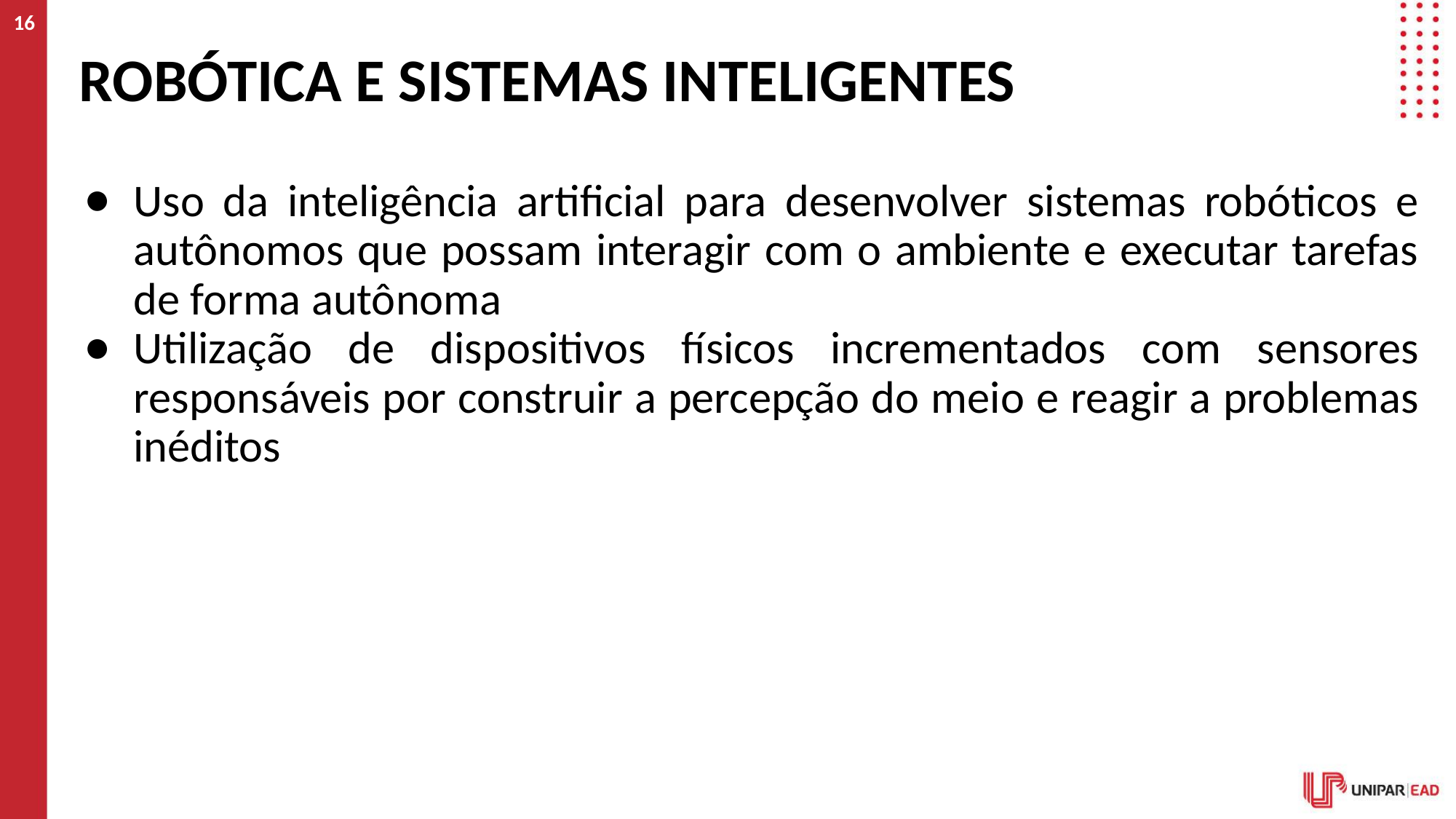

16
# ROBÓTICA E SISTEMAS INTELIGENTES
Uso da inteligência artificial para desenvolver sistemas robóticos e autônomos que possam interagir com o ambiente e executar tarefas de forma autônoma
Utilização de dispositivos físicos incrementados com sensores responsáveis por construir a percepção do meio e reagir a problemas inéditos